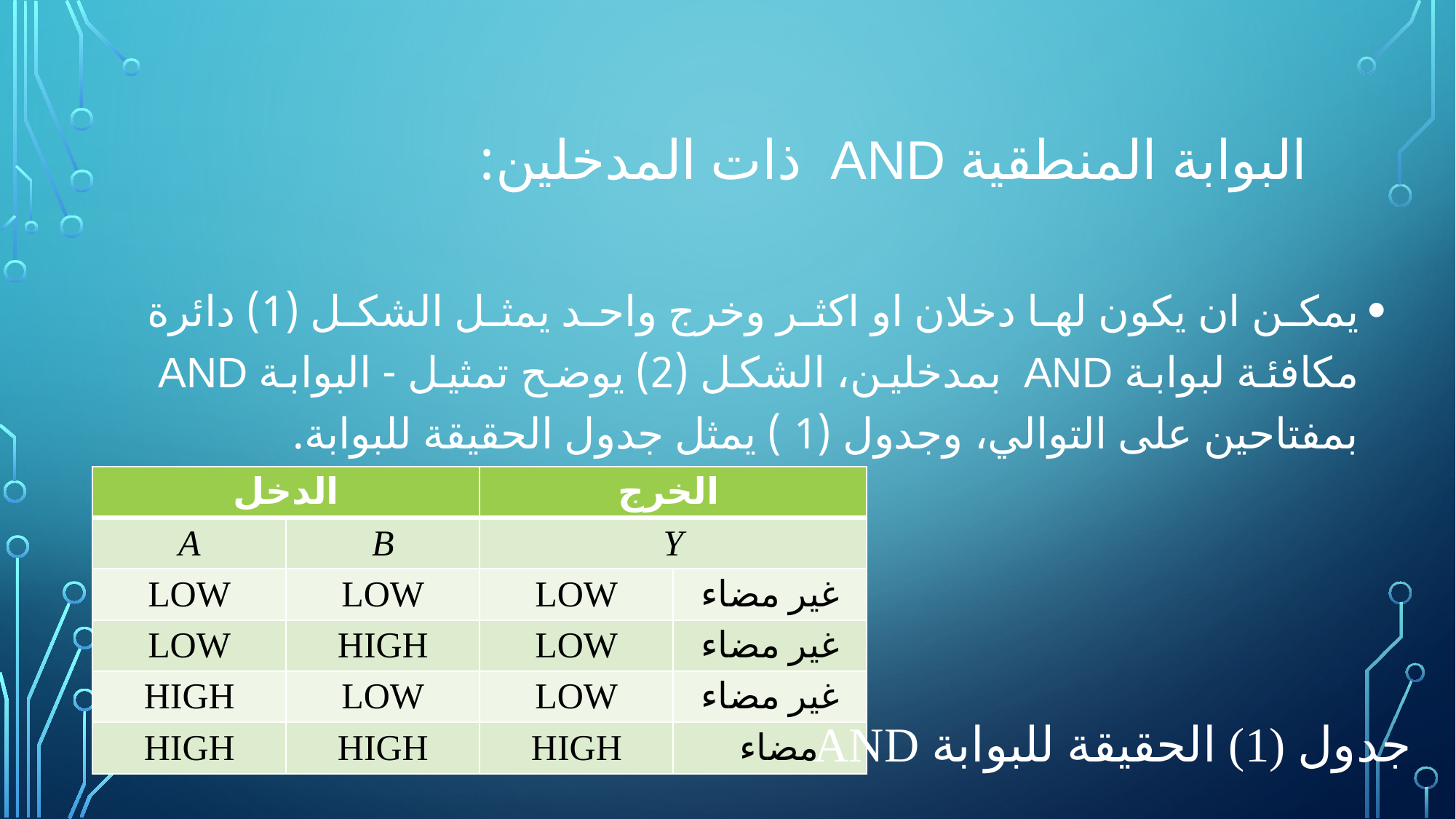

# البوابة المنطقية AND  ذات المدخلين:
يمكن ان يكون لها دخلان او اكثر وخرج واحد يمثل الشكل (1) دائرة مكافئة لبوابة AND  بمدخلين، الشكل (2) يوضح تمثيل - البوابة AND  بمفتاحين على التوالي، وجدول (1 ) يمثل جدول الحقيقة للبوابة.
| الدخل |  | الخرج |  |
| --- | --- | --- | --- |
| A | B | Y |  |
| LOW | LOW | LOW | غير مضاء |
| LOW | HIGH | LOW | غير مضاء |
| HIGH | LOW | LOW | غير مضاء |
| HIGH | HIGH | HIGH | مضاء |
جدول (1) الحقيقة للبوابة AND